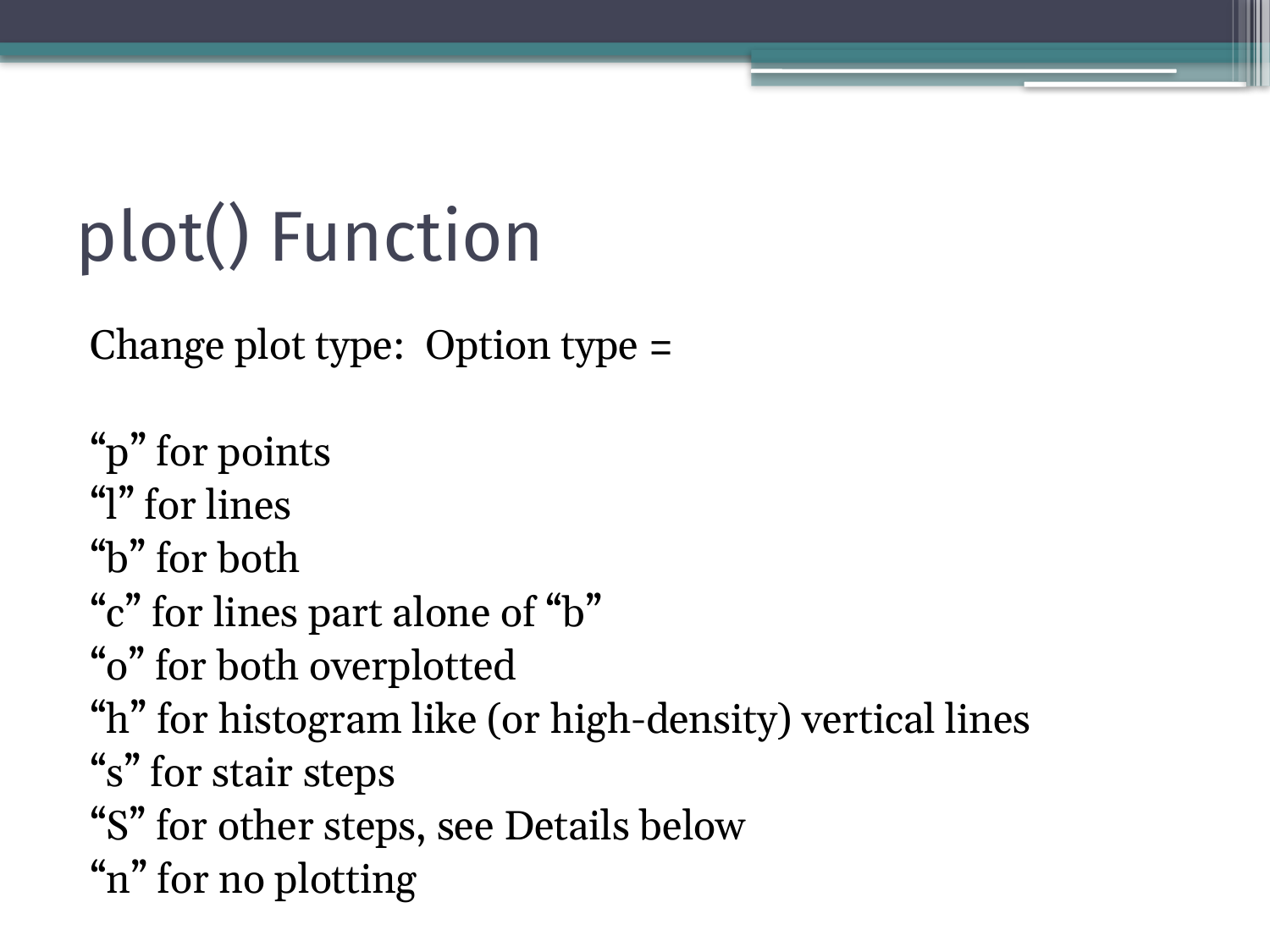

# plot() Function
Change plot type:  Option type =

“p” for points
“l” for lines
“b” for both
“c” for lines part alone of “b”
“o” for both overplotted
“h” for histogram like (or high-density) vertical lines
“s” for stair steps
“S” for other steps, see Details below
“n” for no plotting